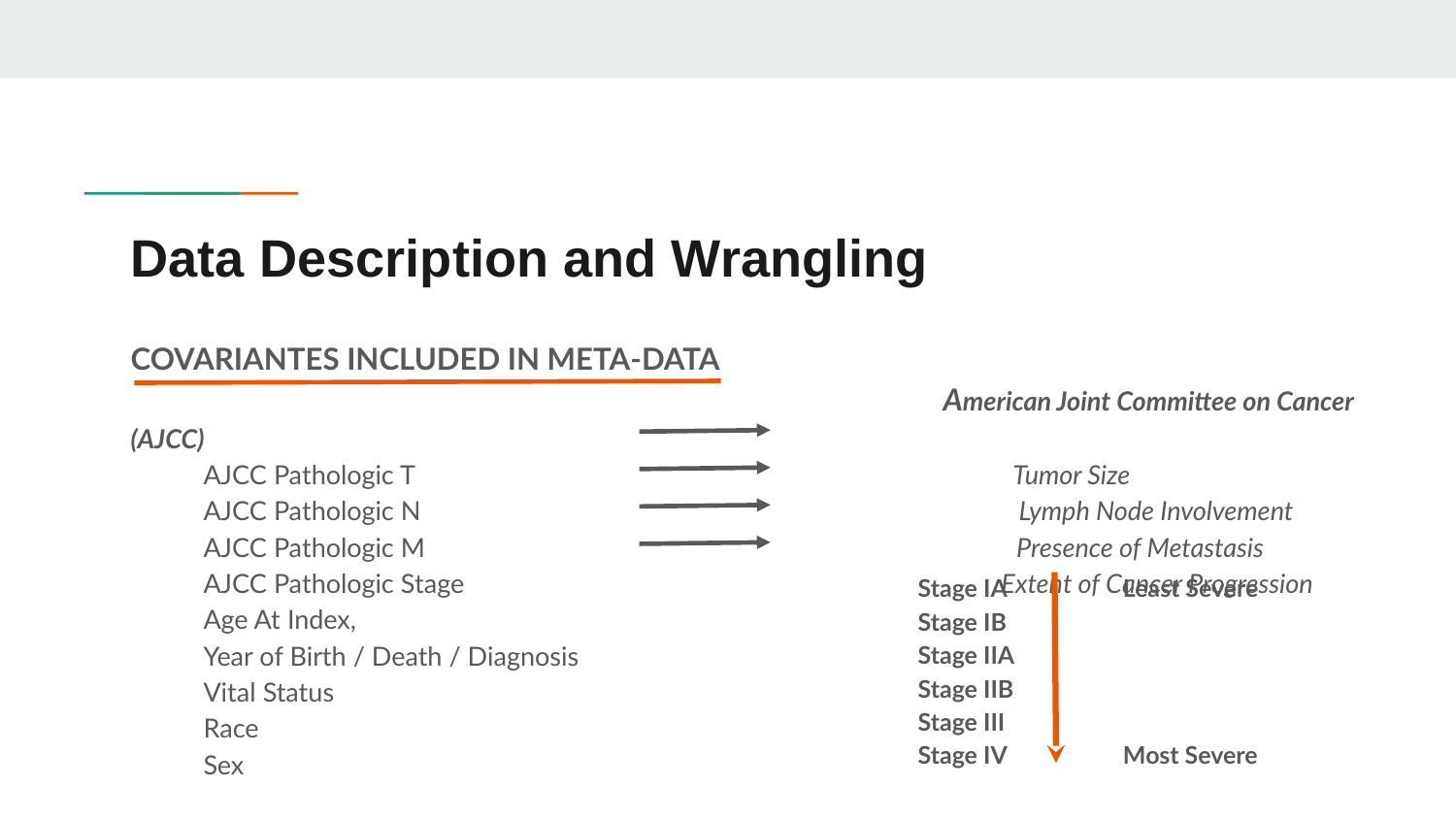

# Data Description and Wrangling
COVARIANTES INCLUDED IN META-DATA
                                                                                                                            American Joint Committee on Cancer (AJCC)
AJCC Pathologic T                                                                                        Tumor Size
AJCC Pathologic N                                                                                        Lymph Node Involvement
AJCC Pathologic M                                                                                       Presence of Metastasis
AJCC Pathologic Stage                                                                               Extent of Cancer Progression
Age At Index,
Year of Birth / Death / Diagnosis
Vital Status
Race
Sex

Stage IA                    Least Severe
Stage IB
Stage IIA
Stage IIB
Stage III
Stage IV                    Most Severe